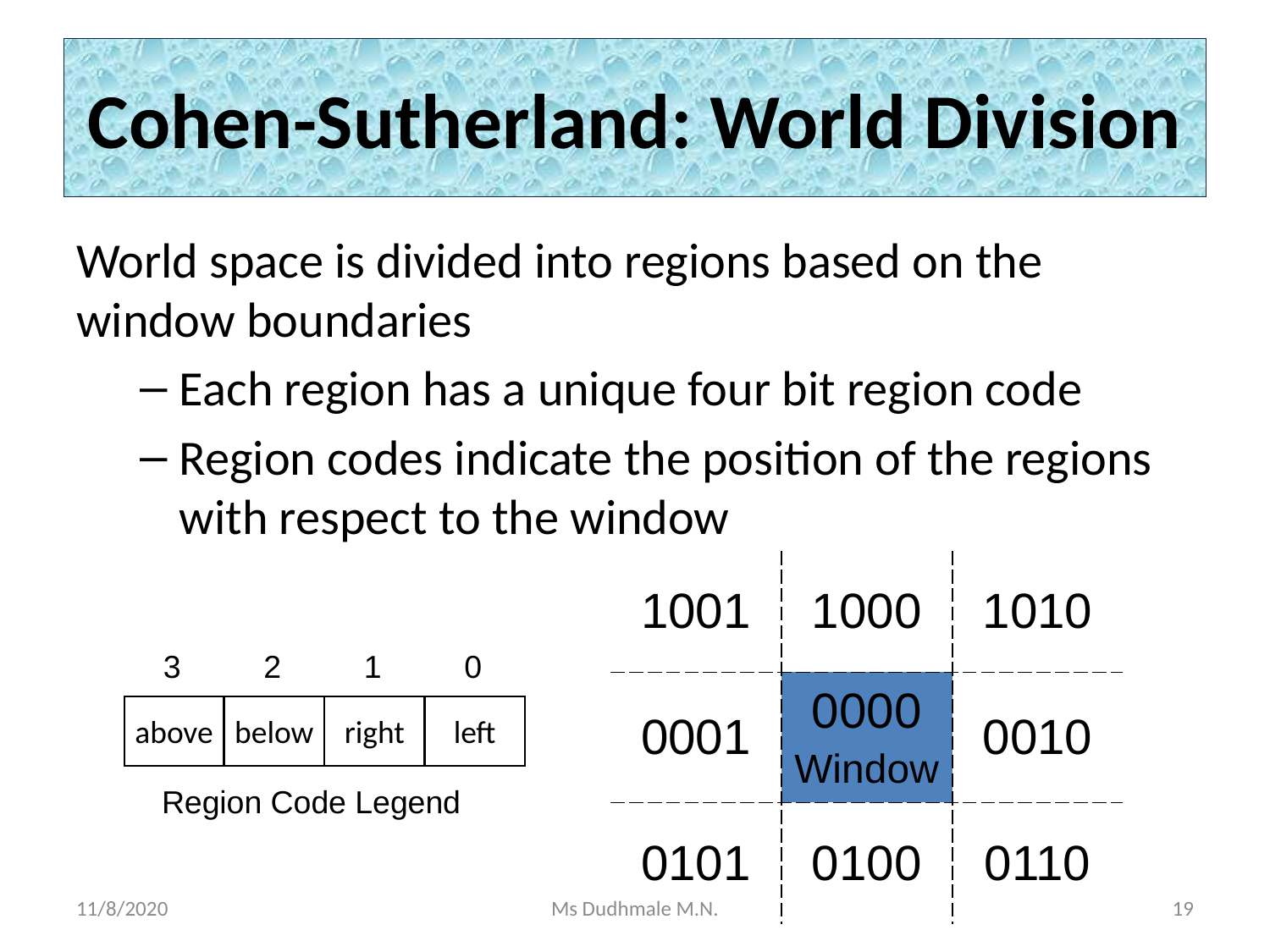

# Cohen-Sutherland: World Division
World space is divided into regions based on the window boundaries
Each region has a unique four bit region code
Region codes indicate the position of the regions with respect to the window
| 1001 | 1000 | 1010 |
| --- | --- | --- |
| 0001 | 0000 Window | 0010 |
| 0101 | 0100 | 0110 |
3
2
1
0
above
below
right
left
Region Code Legend
11/8/2020
Ms Dudhmale M.N.
19